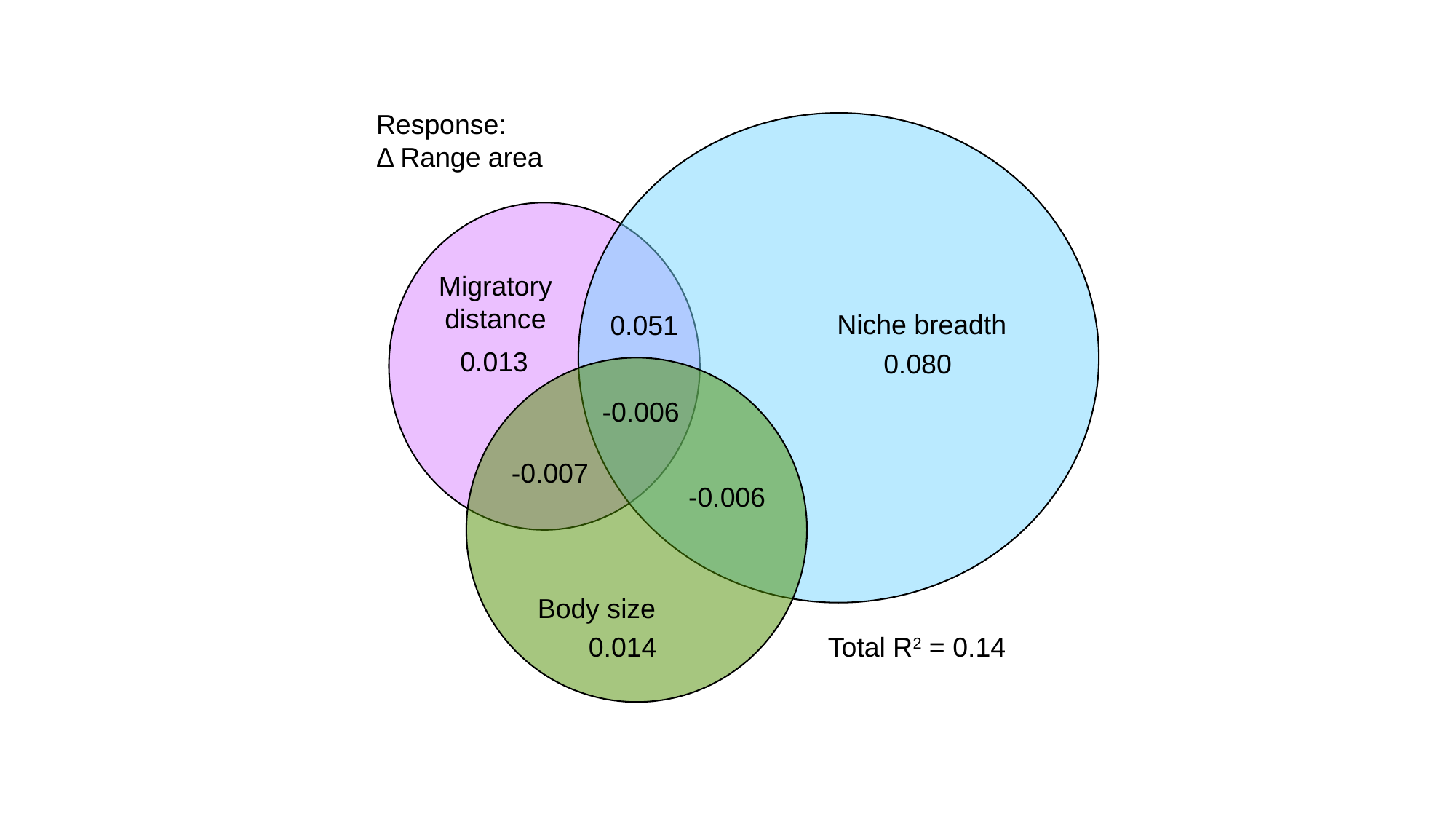

Response:
Δ Range area

Migratory distance
Niche breadth
0.051
0.013
0.080

-0.006
-0.007
-0.006
Body size
0.014
Total R2 = 0.14